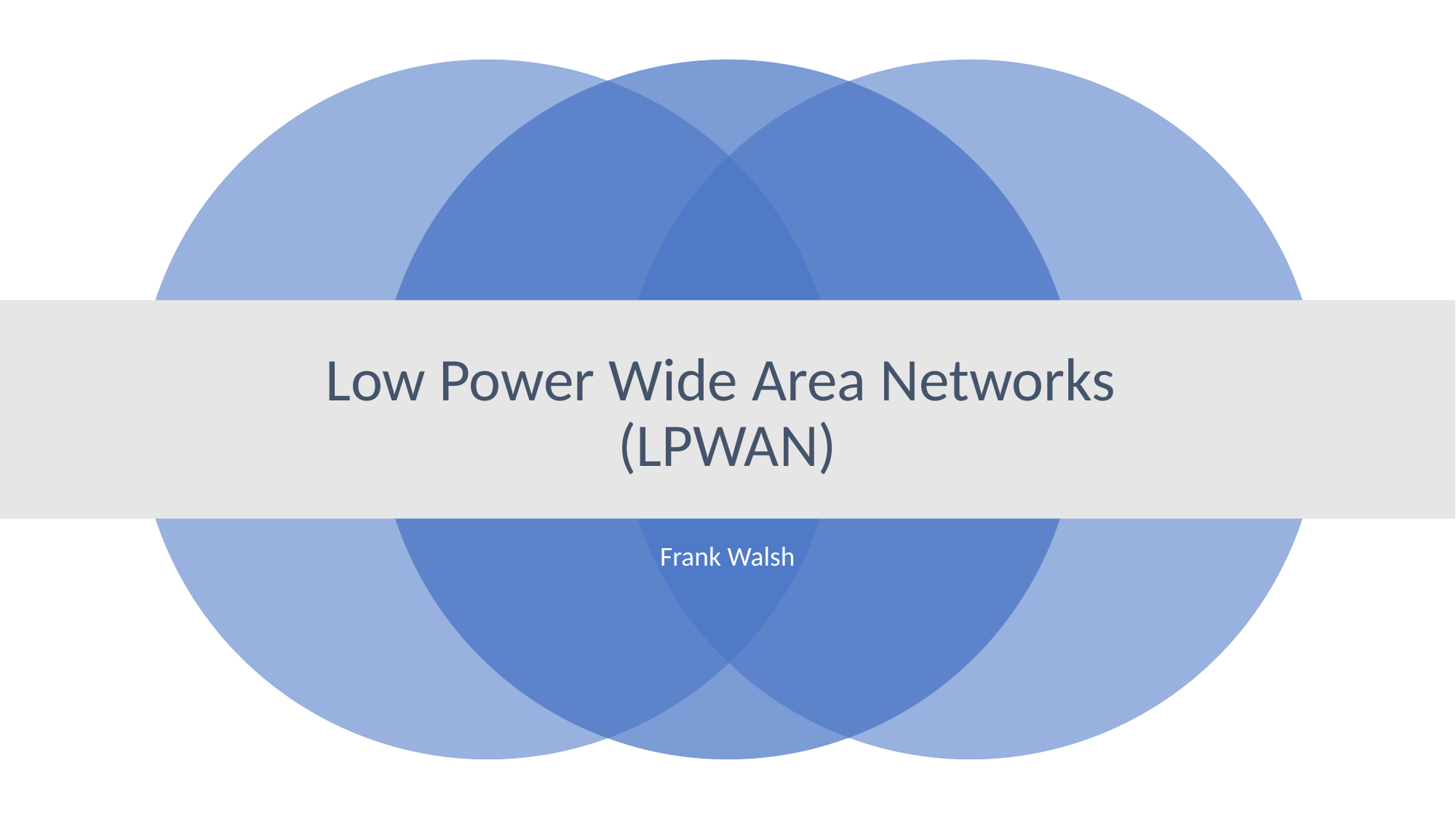

# Low Power Wide Area Networks (LPWAN)
Frank Walsh